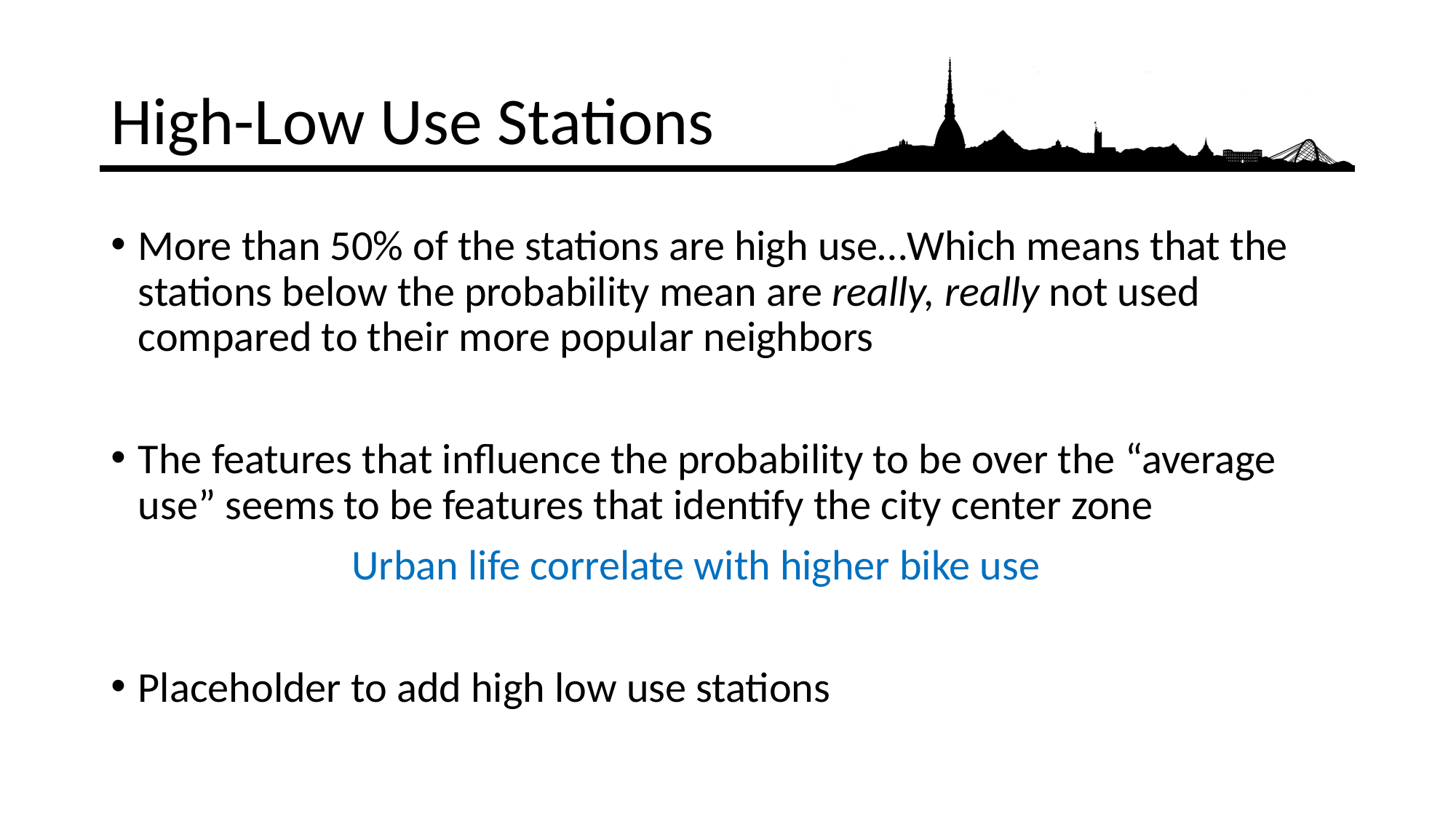

# High-Low Use Stations
More than 50% of the stations are high use…Which means that the stations below the probability mean are really, really not used compared to their more popular neighbors

The features that influence the probability to be over the “average use” seems to be features that identify the city center zone
                         Urban life correlate with higher bike use

Placeholder to add high low use stations